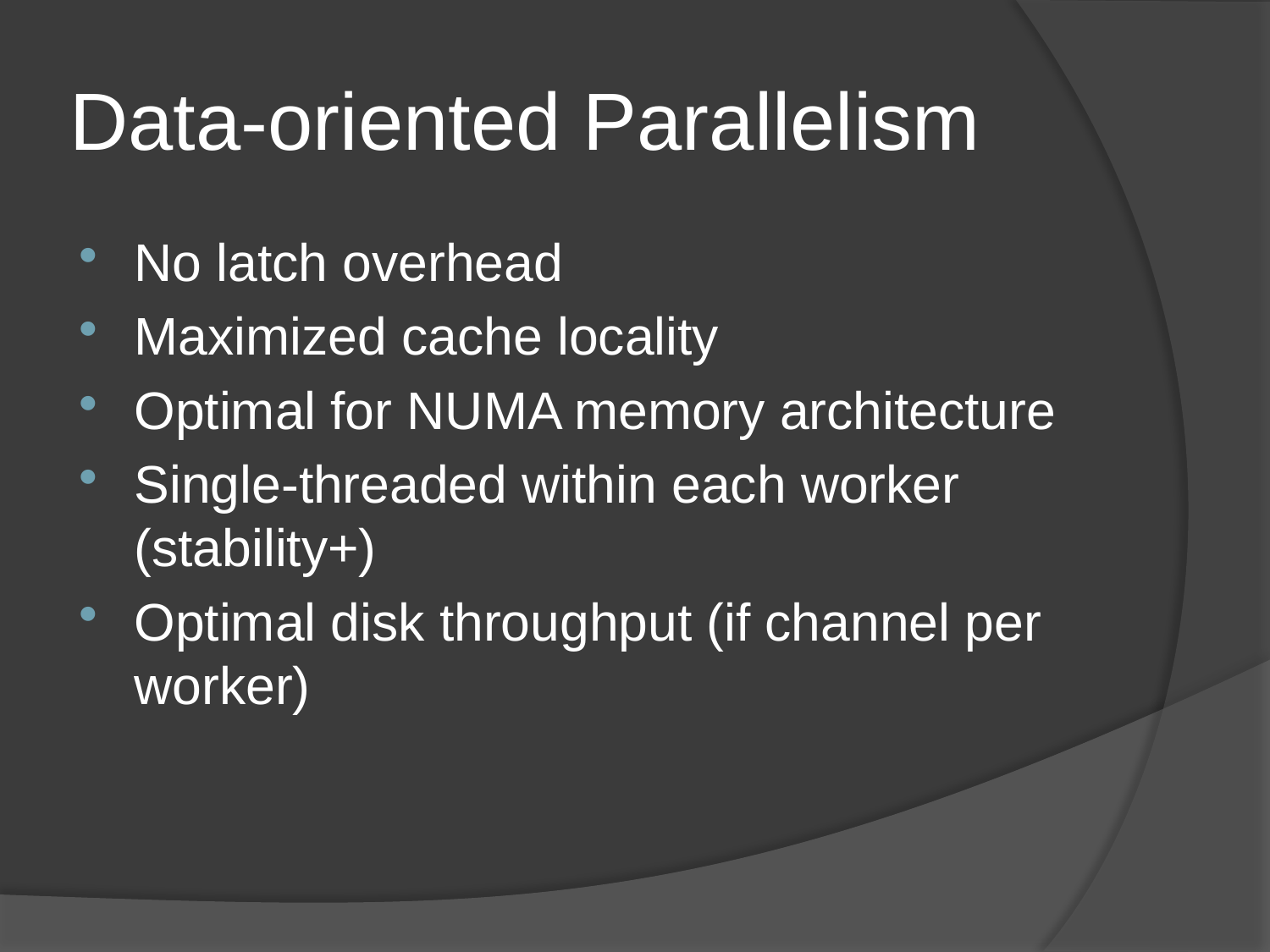

# Data-oriented Parallelism
No latch overhead
Maximized cache locality
Optimal for NUMA memory architecture
Single-threaded within each worker (stability+)
Optimal disk throughput (if channel per worker)